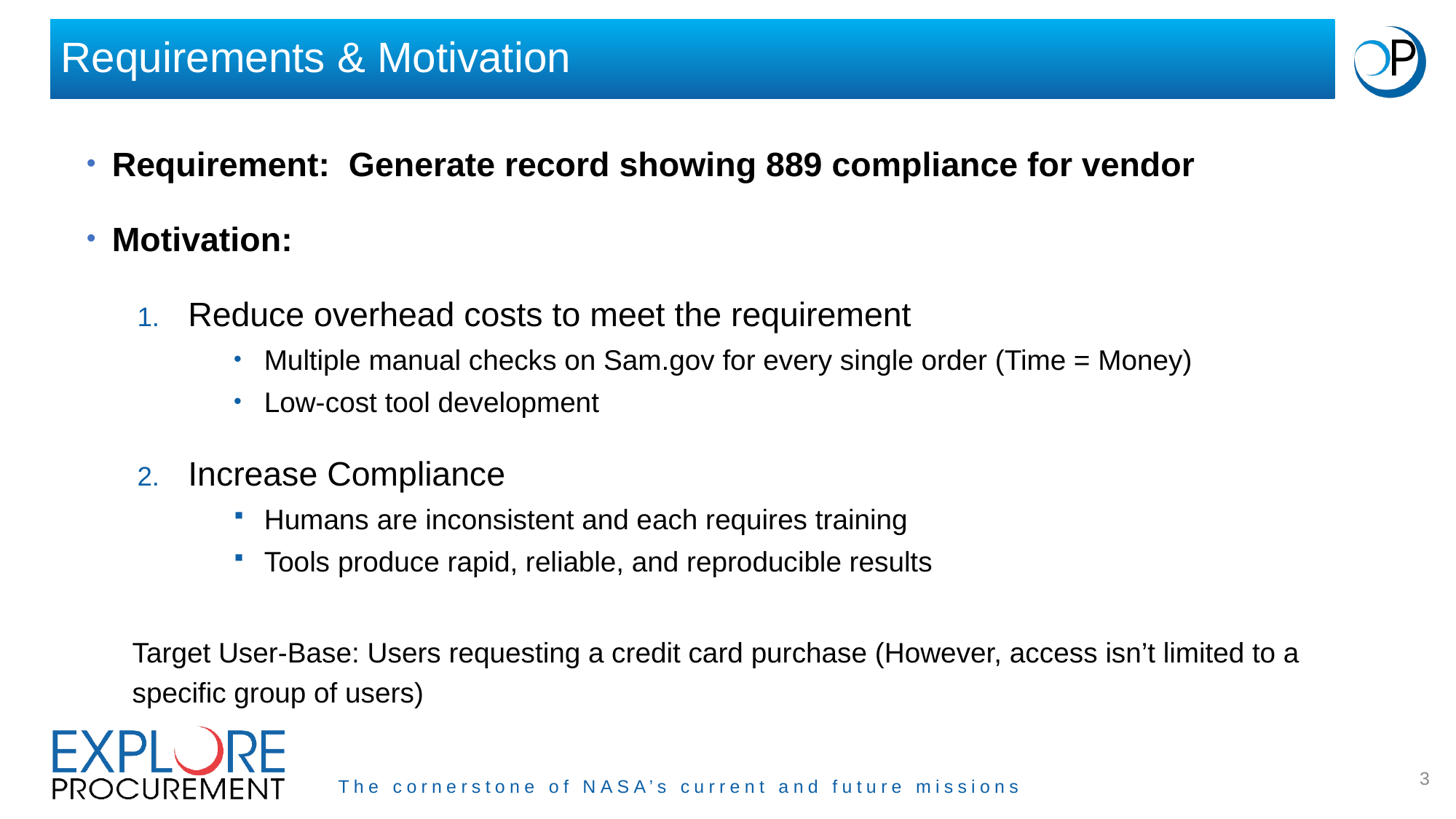

# Requirements & Motivation
Requirement:  Generate record showing 889 compliance for vendor
Motivation:
Reduce overhead costs to meet the requirement
Multiple manual checks on Sam.gov for every single order (Time = Money)
Low-cost tool development
Increase Compliance
Humans are inconsistent and each requires training
Tools produce rapid, reliable, and reproducible results

Target User-Base: Users requesting a credit card purchase (However, access isn’t limited to a specific group of users)
3